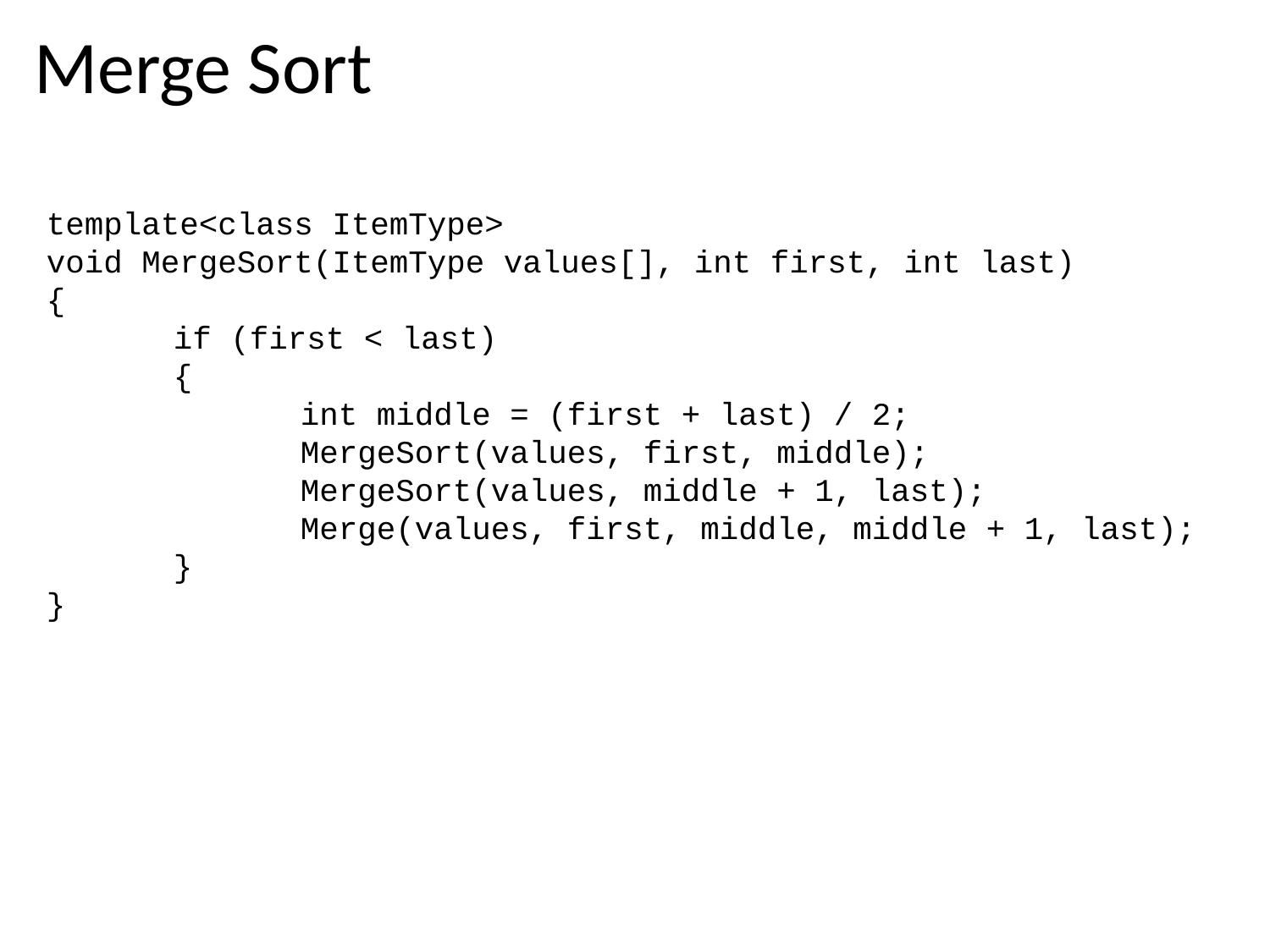

# Merge Sort

template<class ItemType>
void MergeSort(ItemType values[], int first, int last)
{
	if (first < last)
	{
		int middle = (first + last) / 2;
		MergeSort(values, first, middle);
		MergeSort(values, middle + 1, last);
		Merge(values, first, middle, middle + 1, last);
	}
}